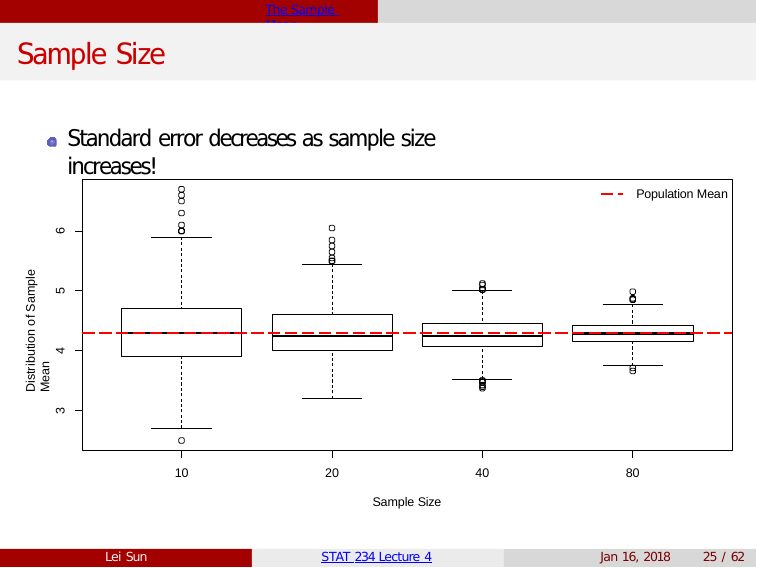

The Sample Mean

# Sample Size
Standard error decreases as sample size   increases!

 	Population Mean

6

Distribution of Sample Mean

5

4

3

10
20
40
80
Sample Size

Lei Sun
STAT 234 Lecture 4
Jan 16, 2018
25 / 62